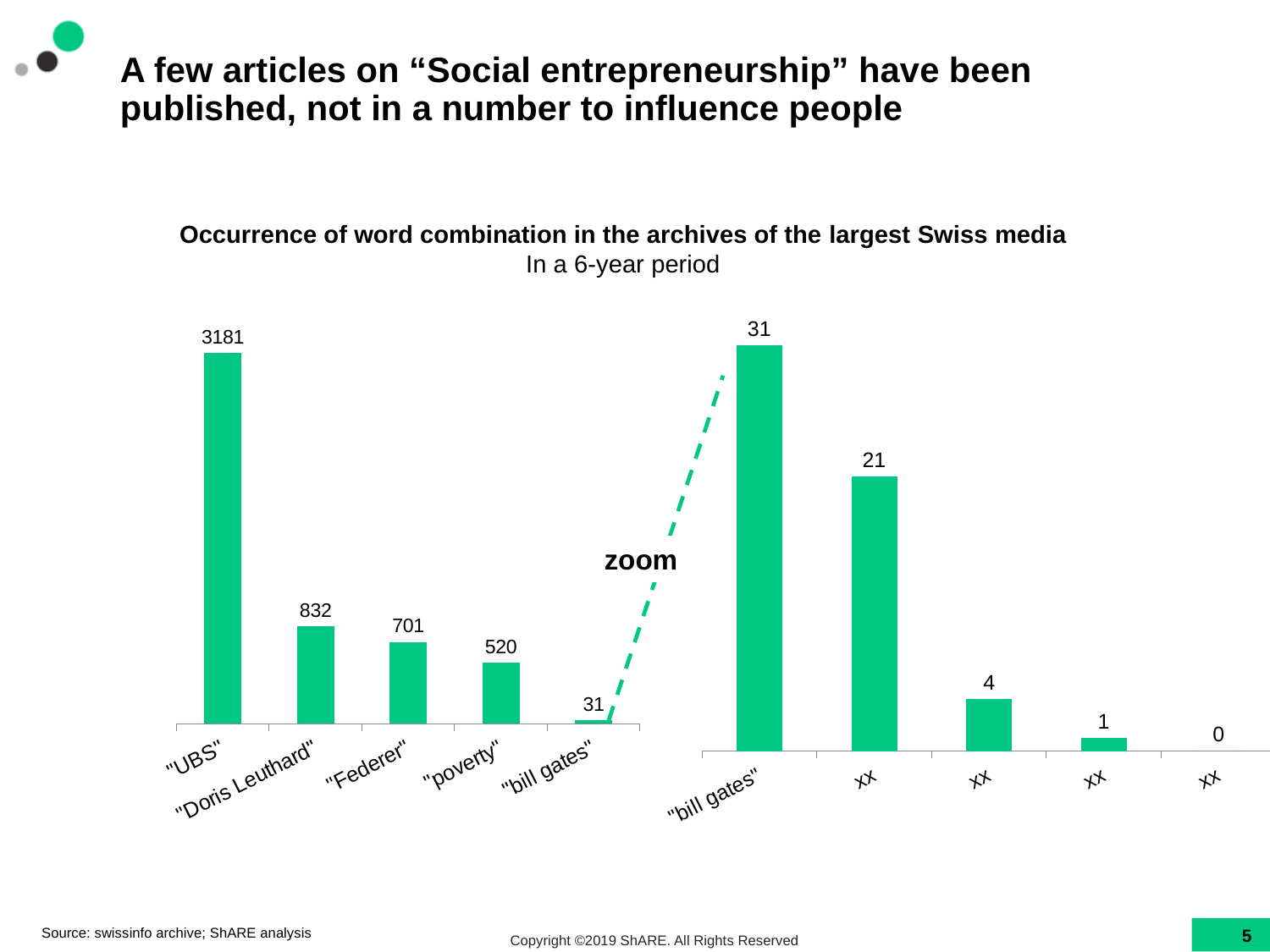

# A few articles on “Social entrepreneurship” have been published, not in a number to influence people
Occurrence of word combination in the archives of the largest Swiss media
In a 6-year period

### Chart

| Category | Social entreprise |
|---|---|
| "UBS" | 3181.0 |
| "Doris Leuthard" | 832.0 |
| "Federer" | 701.0 |
| "poverty" | 520.0 |
| "bill gates" | 31.0 |

### Chart

| Category | Social entreprise |
|---|---|
| "bill gates" | 31.0 |
| xx | 21.0 |
| xx | 4.0 |
| xx | 1.0 |
| xx | 0.0 |
zoom
Source: swissinfo archive; ShARE analysis